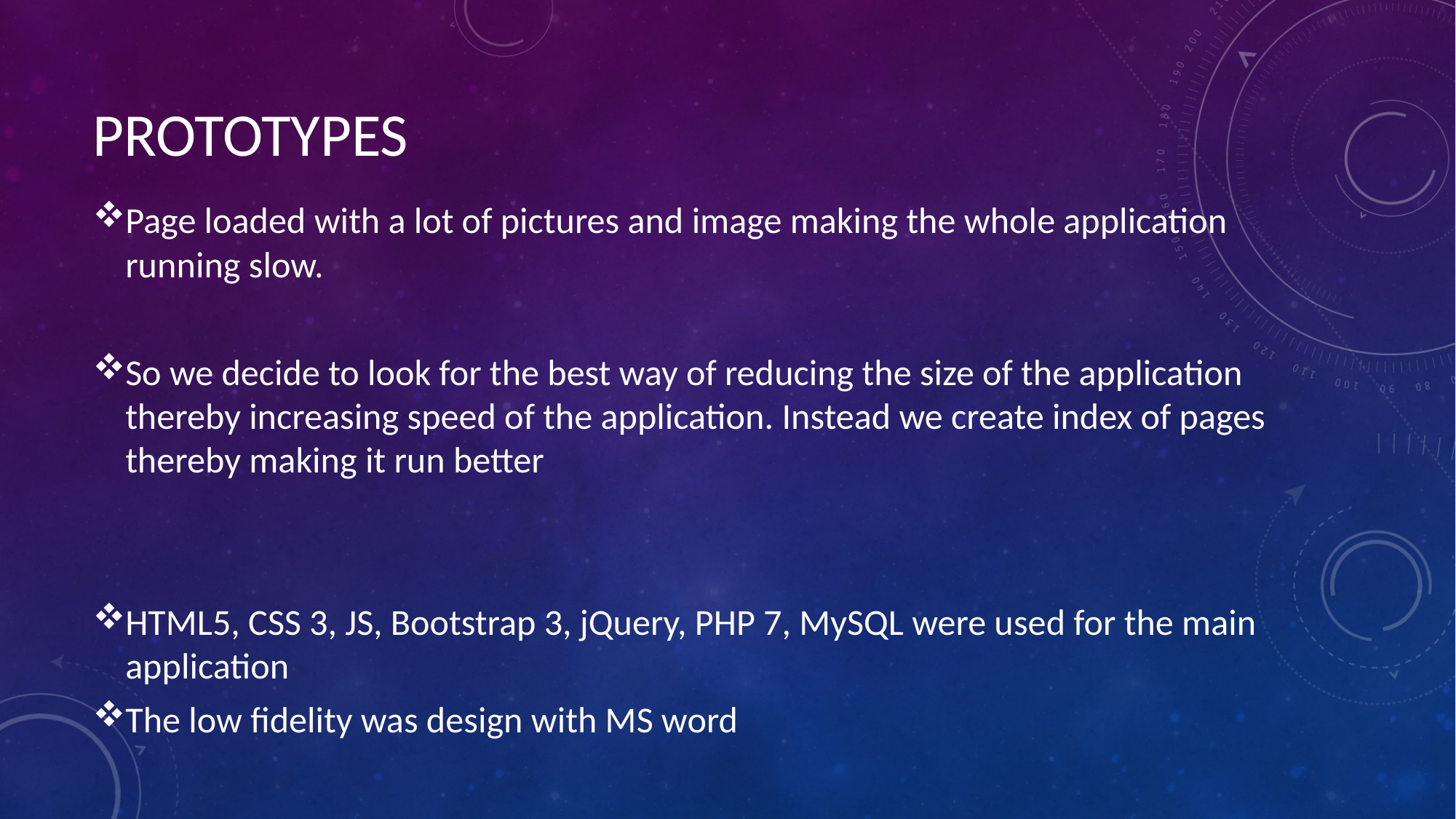

# Prototypes
Page loaded with a lot of pictures and image making the whole application running slow.

So we decide to look for the best way of reducing the size of the application thereby increasing speed of the application. Instead we create index of pages thereby making it run better

HTML5, CSS 3, JS, Bootstrap 3, jQuery, PHP 7, MySQL were used for the main application
The low fidelity was design with MS word